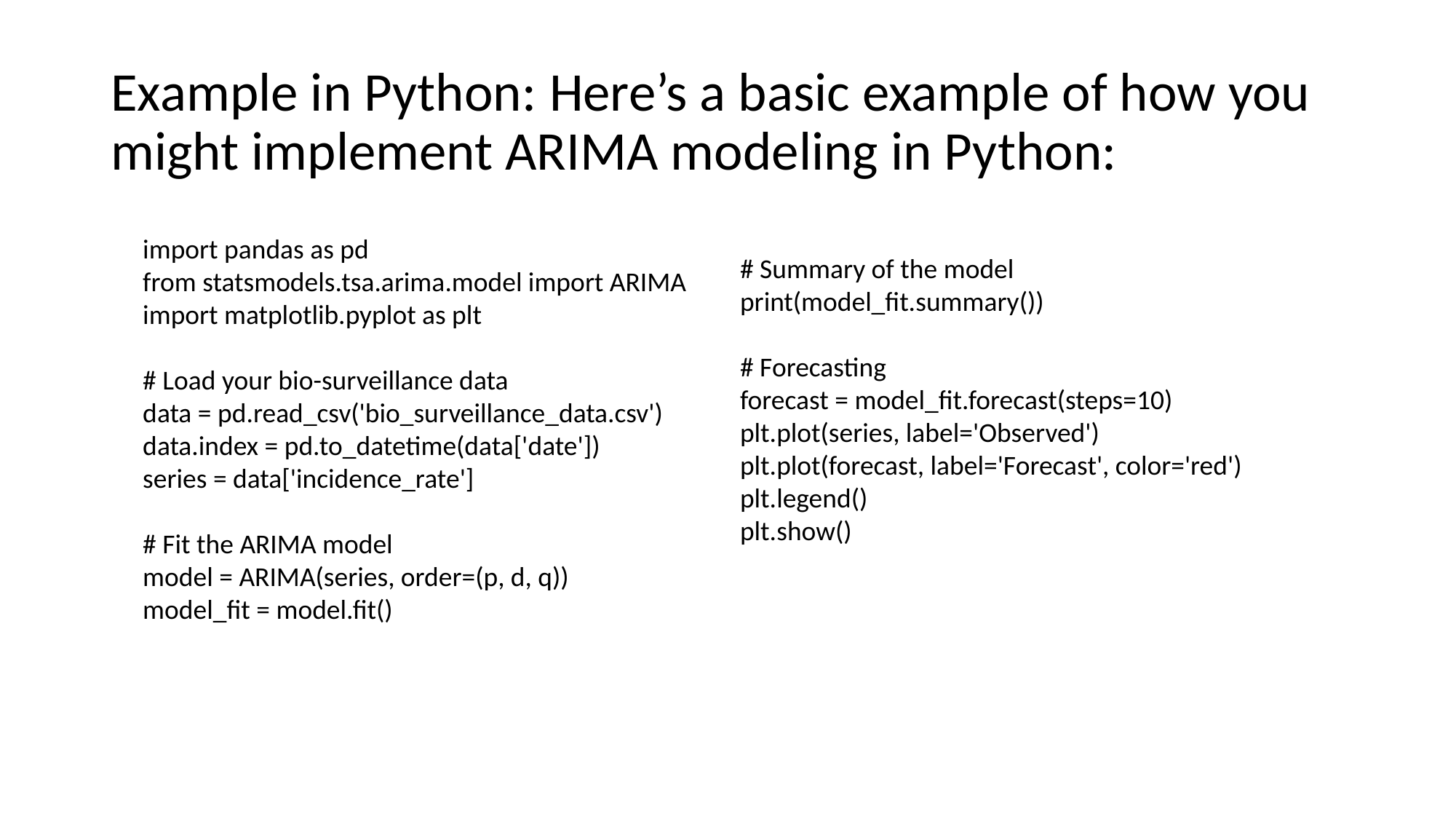

# Example in Python: Here’s a basic example of how you might implement ARIMA modeling in Python:

# Summary of the model
print(model_fit.summary())

# Forecasting
forecast = model_fit.forecast(steps=10)
plt.plot(series, label='Observed')
plt.plot(forecast, label='Forecast', color='red')
plt.legend()
plt.show()
import pandas as pd
from statsmodels.tsa.arima.model import ARIMA
import matplotlib.pyplot as plt

# Load your bio-surveillance data
data = pd.read_csv('bio_surveillance_data.csv')
data.index = pd.to_datetime(data['date'])
series = data['incidence_rate']

# Fit the ARIMA model
model = ARIMA(series, order=(p, d, q))
model_fit = model.fit()